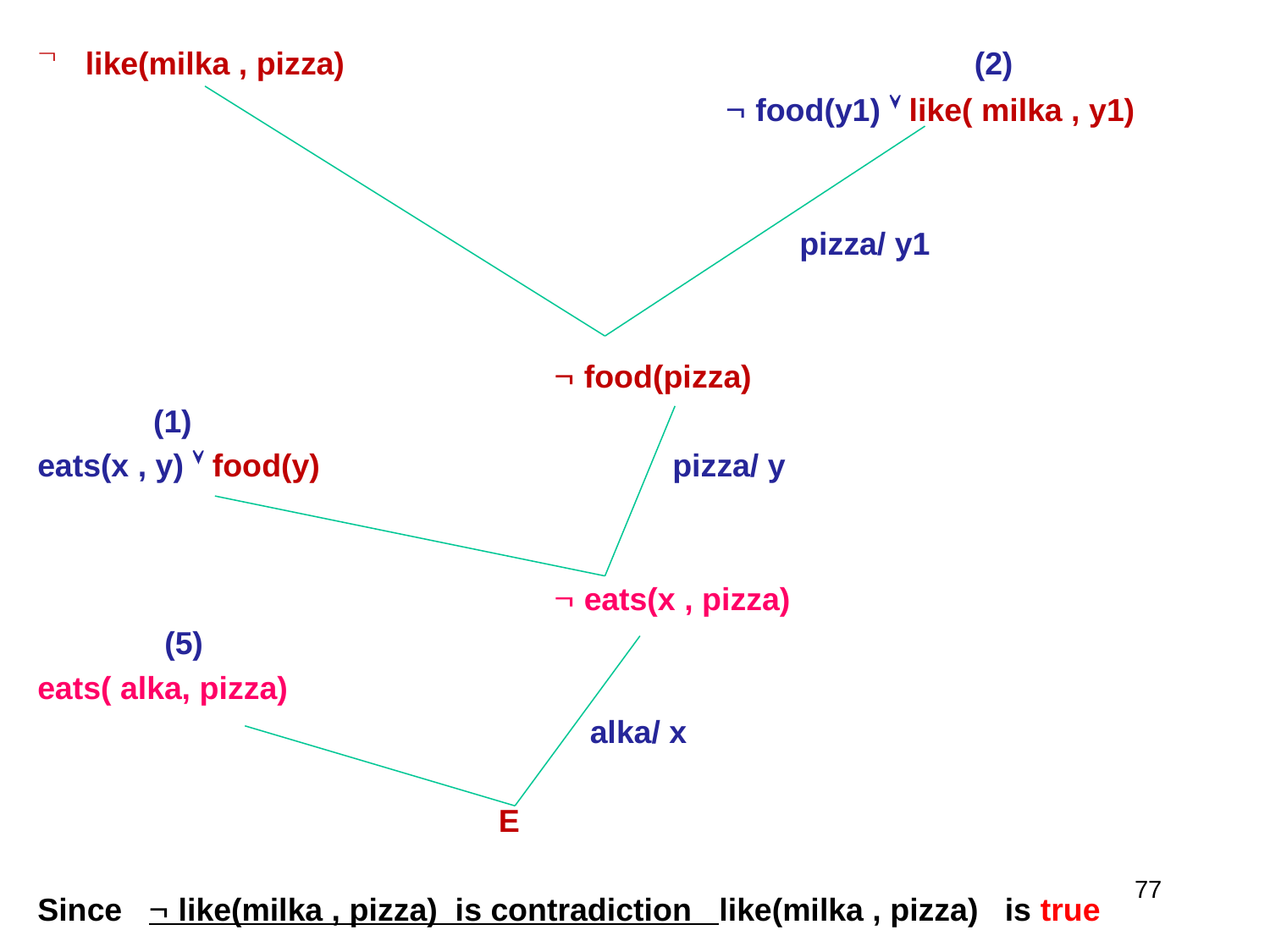

like(milka , pizza) 					(2)
					      ¬ food(y1) ∨ like( milka , y1)

						pizza/ y1

				 ¬ food(pizza)
             (1)
eats(x , y) ∨ food(y)			pizza/ y

				 ¬ eats(x , pizza)
	(5)
eats( alka, pizza)
				     alka/ x

			         E

Since   ¬ like(milka , pizza)  is contradiction   like(milka , pizza)   is true
77